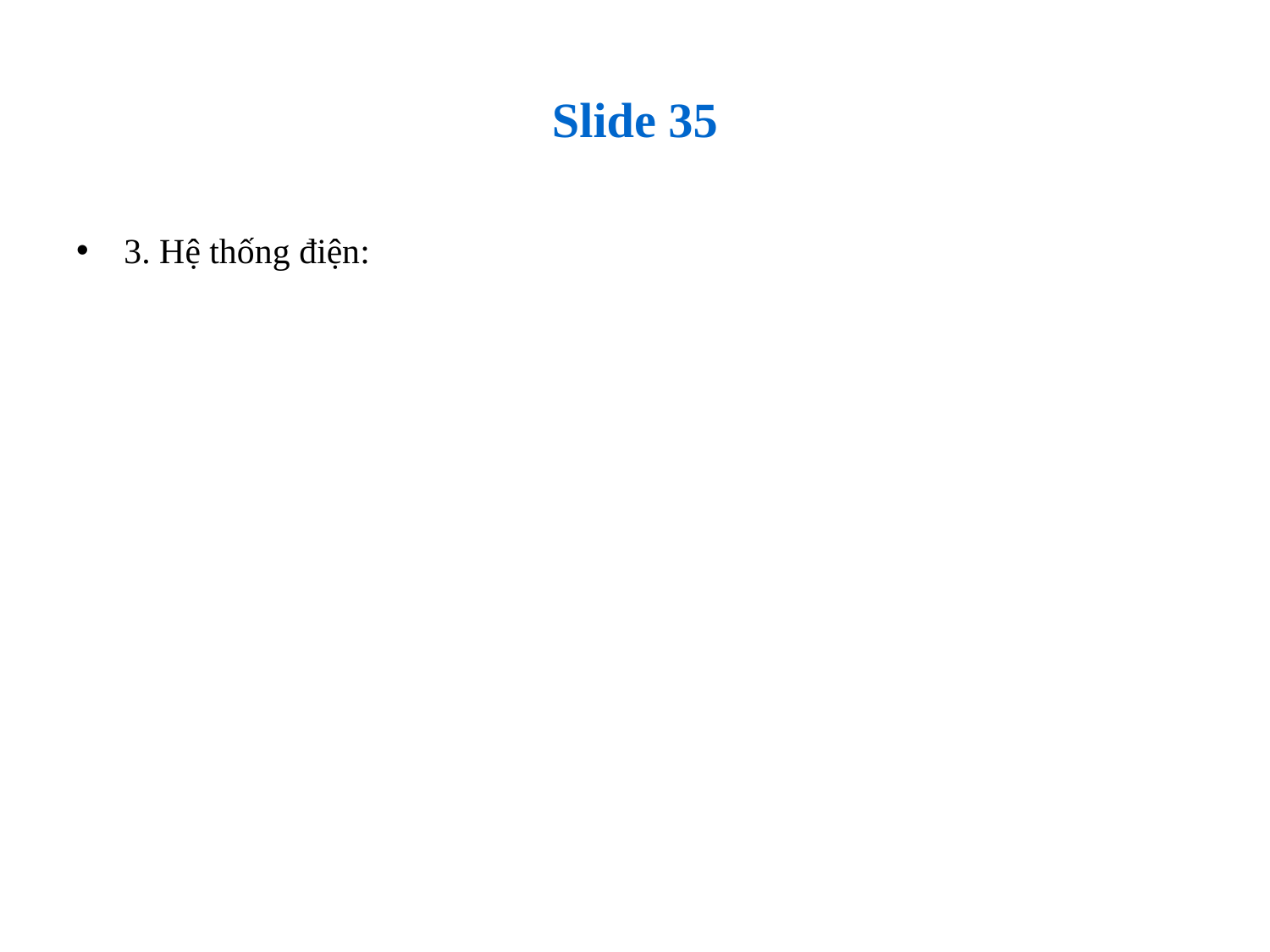

# Slide 35
3. Hệ thống điện: